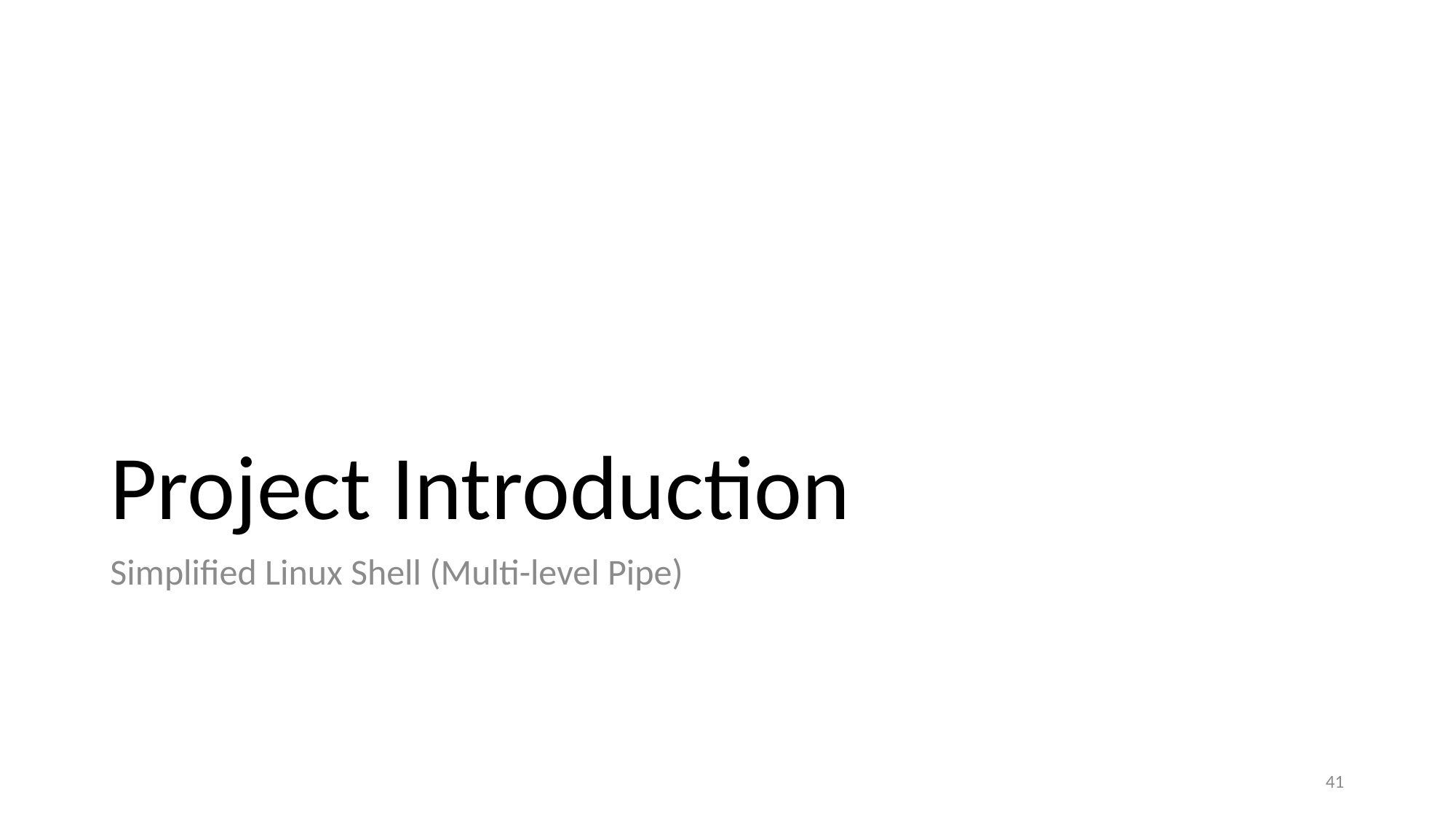

# Project Introduction
Simplified Linux Shell (Multi-level Pipe)
41